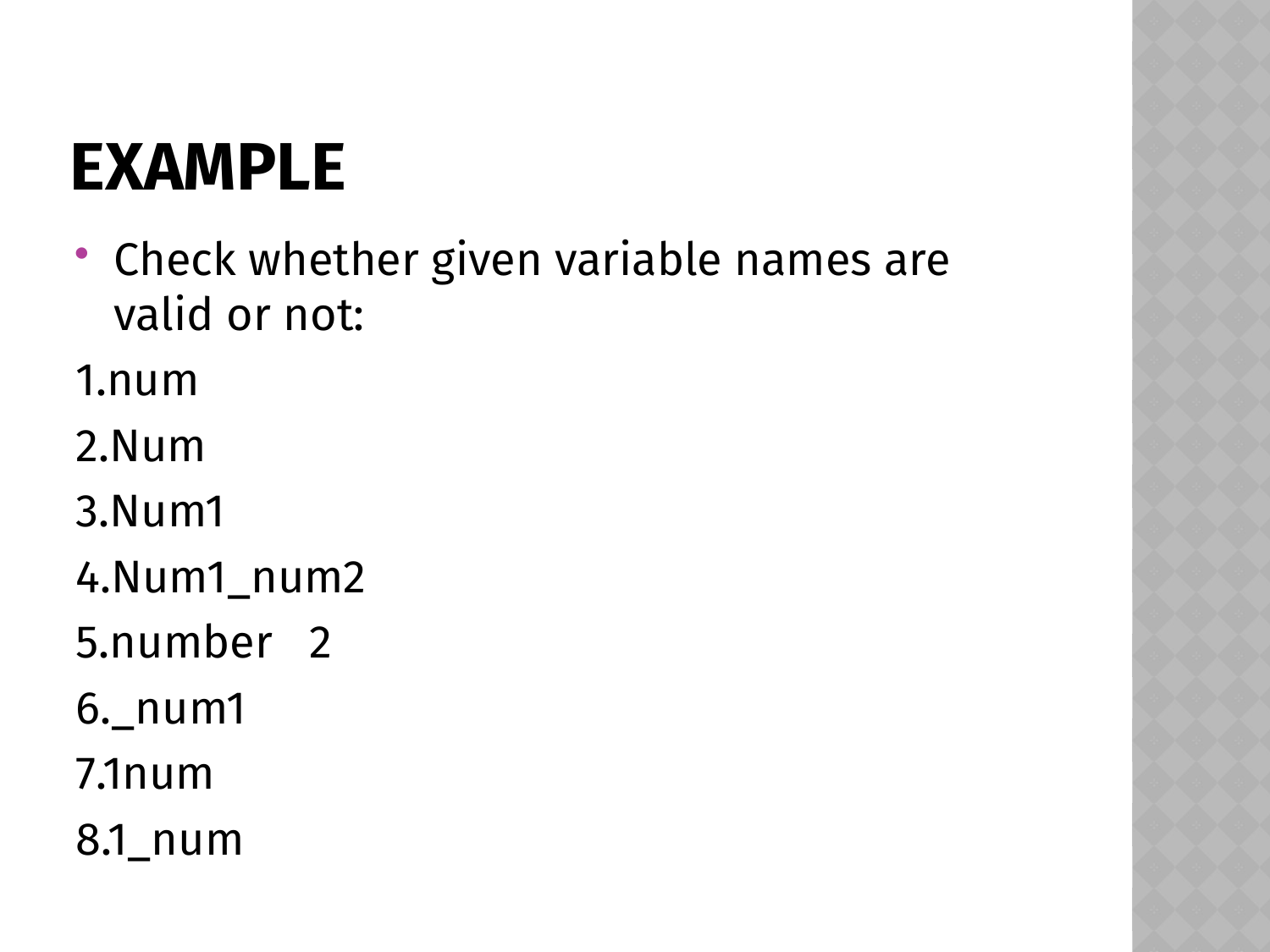

# Example
Check whether given variable names are valid or not:
1.num
2.Num
3.Num1
4.Num1_num2
5.number   2
6._num1
7.1num
8.1_num